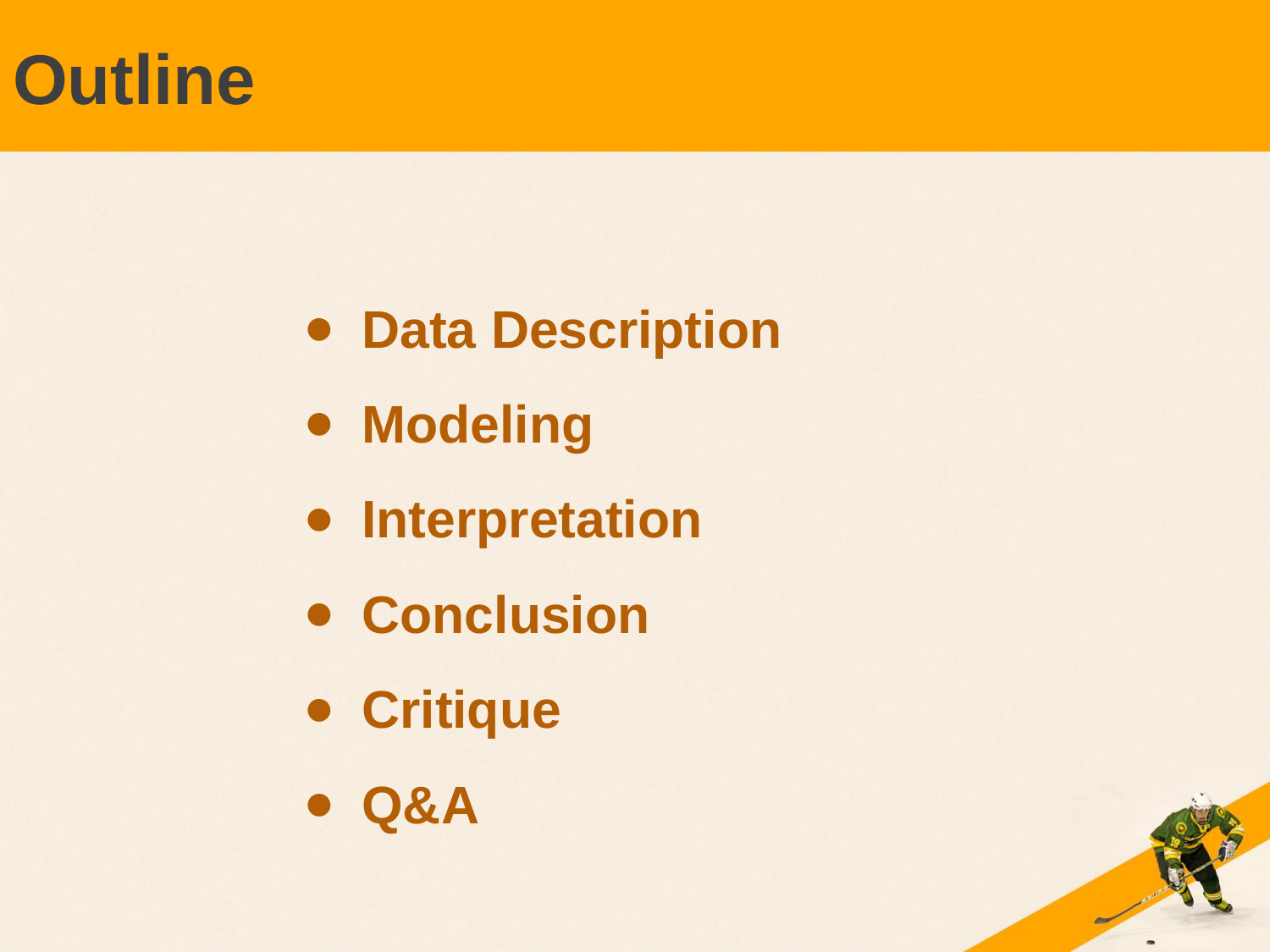

# Outline
Data Description
Modeling
Interpretation
Conclusion
Critique
Q&A